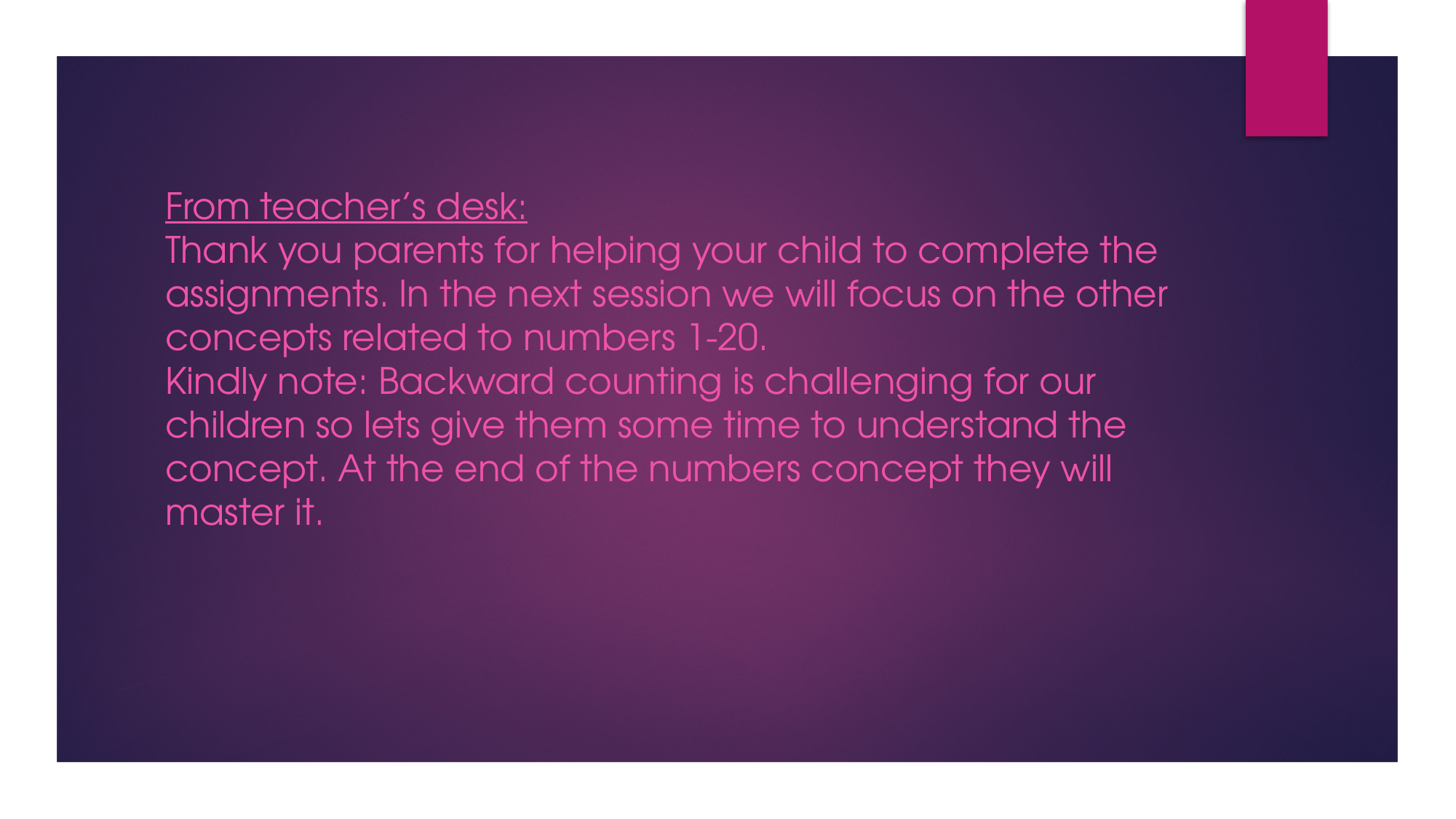

From teacher’s desk:
Thank you parents for helping your child to complete the assignments. In the next session we will focus on the other concepts related to numbers 1-20.
Kindly note: Backward counting is challenging for our children so lets give them some time to understand the concept. At the end of the numbers concept they will master it.